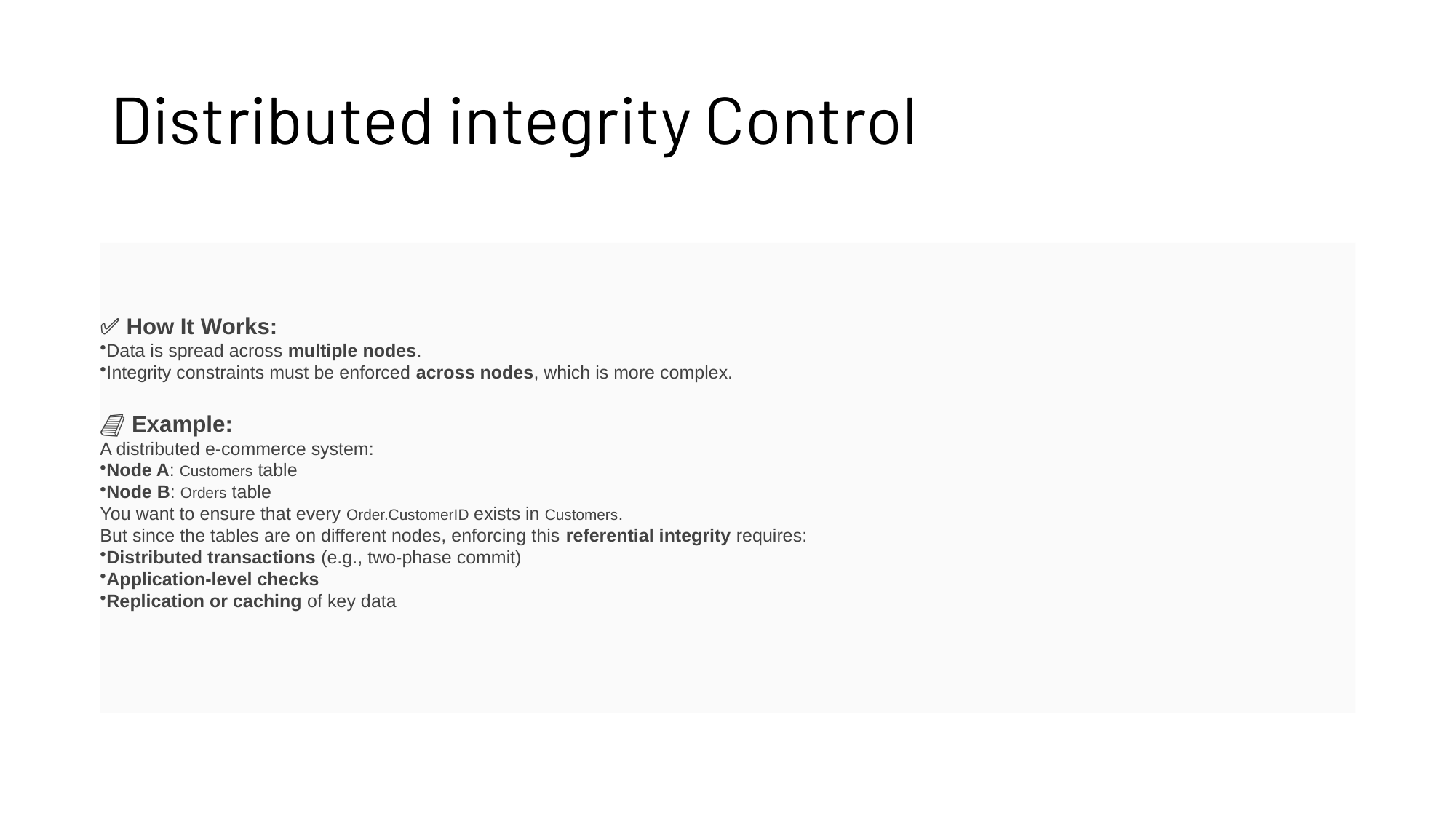

# Distributed integrity Control
✅ How It Works:
Data is spread across multiple nodes.
Integrity constraints must be enforced across nodes, which is more complex.

📘 Example:
A distributed e-commerce system:
Node A: Customers table
Node B: Orders table
You want to ensure that every Order.CustomerID exists in Customers.
But since the tables are on different nodes, enforcing this referential integrity requires:
Distributed transactions (e.g., two-phase commit)
Application-level checks
Replication or caching of key data